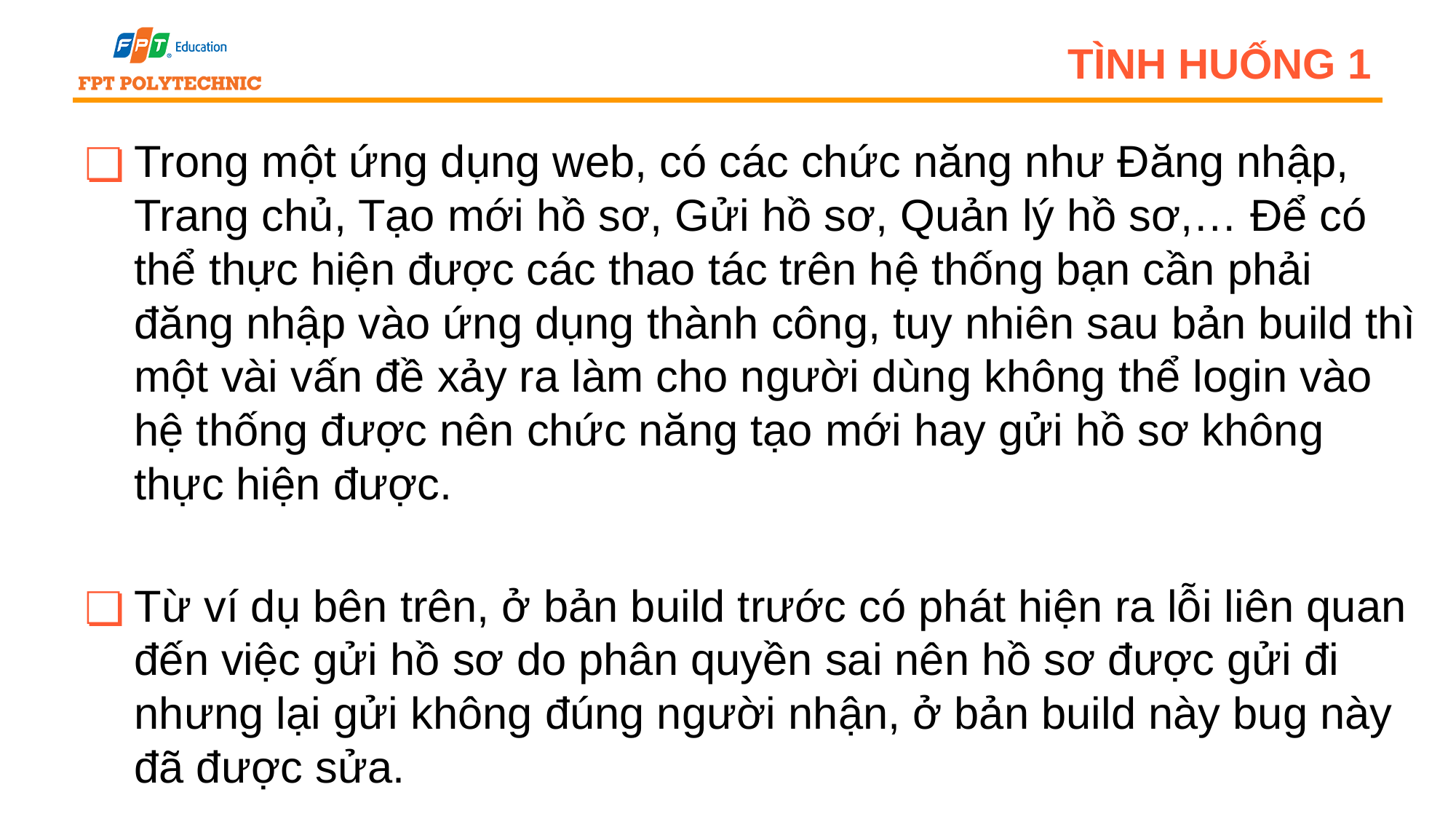

# Tình huống 1
Trong một ứng dụng web, có các chức năng như Đăng nhập, Trang chủ, Tạo mới hồ sơ, Gửi hồ sơ, Quản lý hồ sơ,… Để có thể thực hiện được các thao tác trên hệ thống bạn cần phải đăng nhập vào ứng dụng thành công, tuy nhiên sau bản build thì một vài vấn đề xảy ra làm cho người dùng không thể login vào hệ thống được nên chức năng tạo mới hay gửi hồ sơ không thực hiện được.

Từ ví dụ bên trên, ở bản build trước có phát hiện ra lỗi liên quan đến việc gửi hồ sơ do phân quyền sai nên hồ sơ được gửi đi nhưng lại gửi không đúng người nhận, ở bản build này bug này đã được sửa.